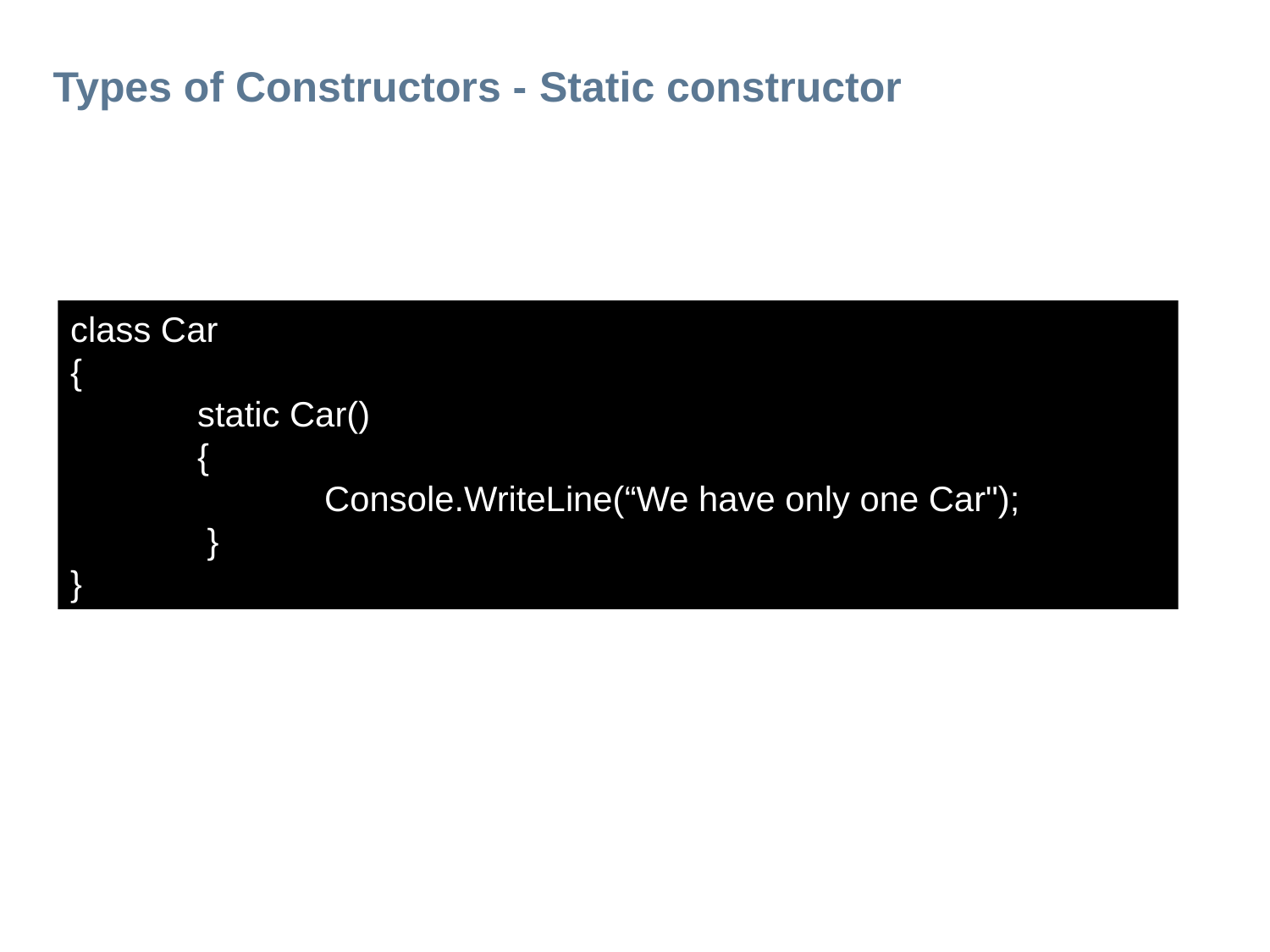

# Types of Constructors - Static constructor

class Car
{
	static Car()
	{
		Console.WriteLine(“We have only one Car");
	 }
}